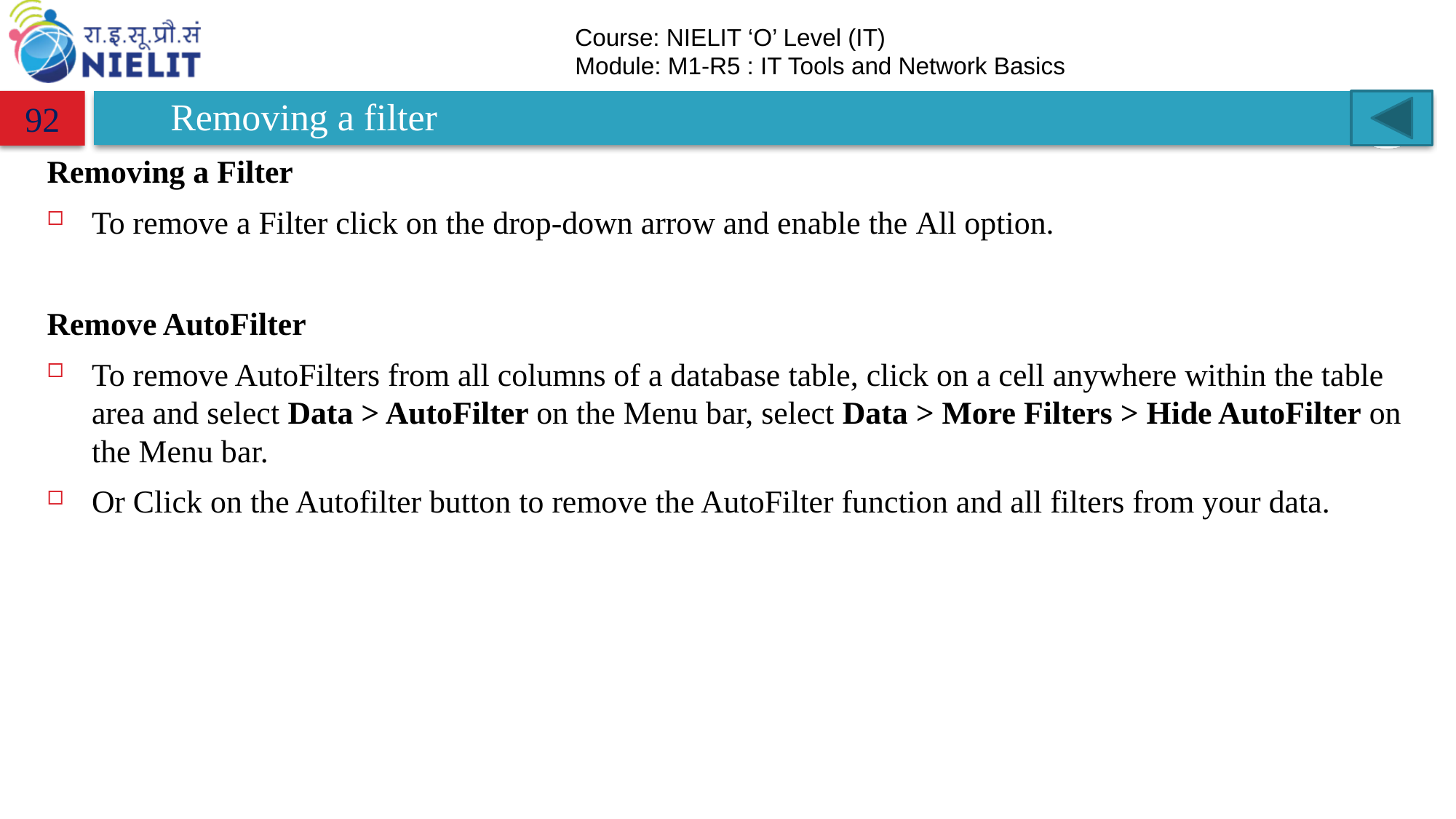

# Removing a filter
92
Removing a Filter
To remove a Filter click on the drop-down arrow and enable the All option.

Remove AutoFilter
To remove AutoFilters from all columns of a database table, click on a cell anywhere within the table area and select Data > AutoFilter on the Menu bar, select Data > More Filters > Hide AutoFilter on the Menu bar.
Or Click on the Autofilter button to remove the AutoFilter function and all filters from your data.